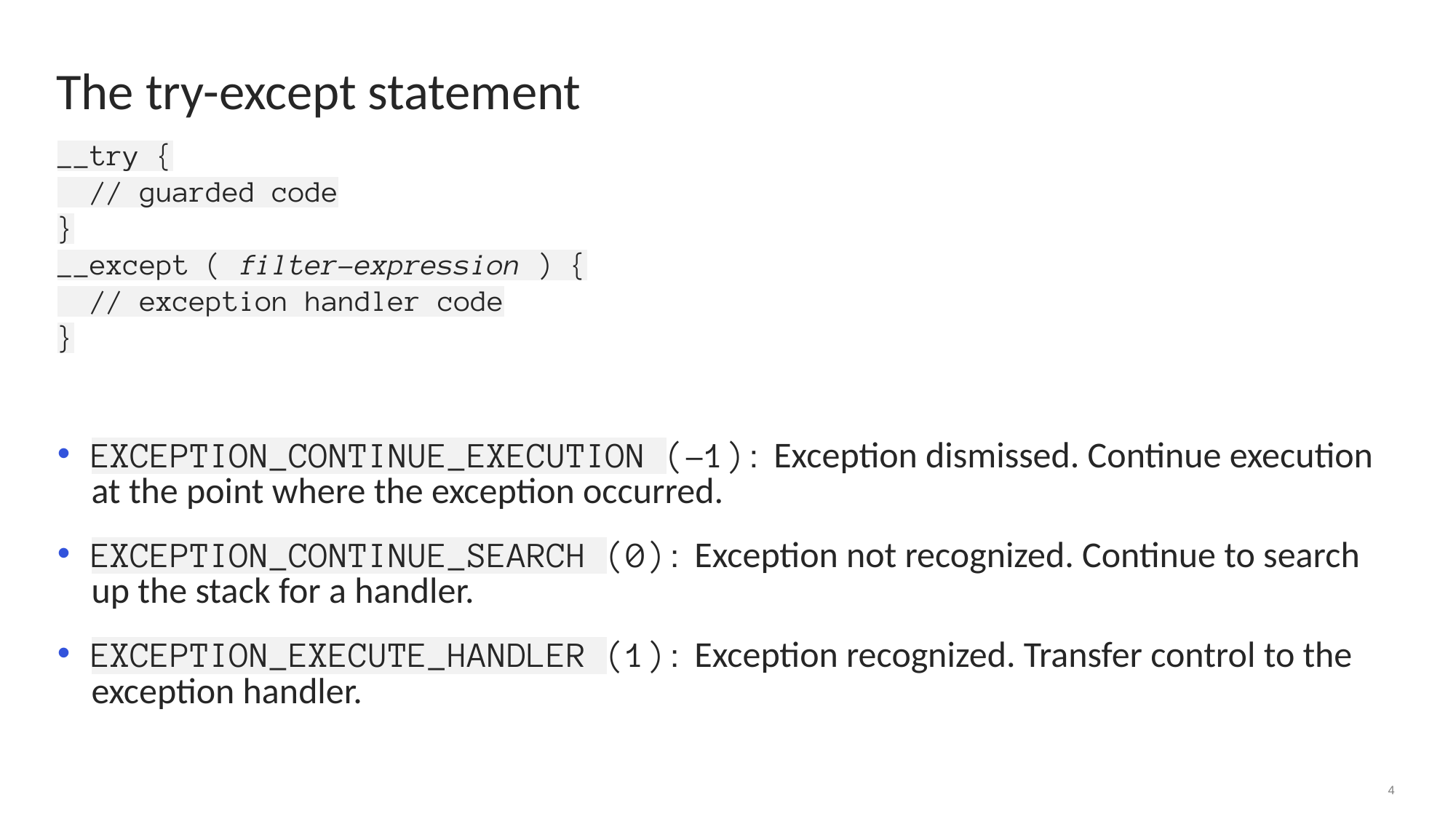

# The try-except statement
__try {
  // guarded code
}
__except ( filter-expression ) {
  // exception handler code
}

EXCEPTION_CONTINUE_EXECUTION (-1): Exception dismissed. Continue execution at the point where the exception occurred.
EXCEPTION_CONTINUE_SEARCH (0): Exception not recognized. Continue to search up the stack for a handler.
EXCEPTION_EXECUTE_HANDLER (1): Exception recognized. Transfer control to the exception handler.